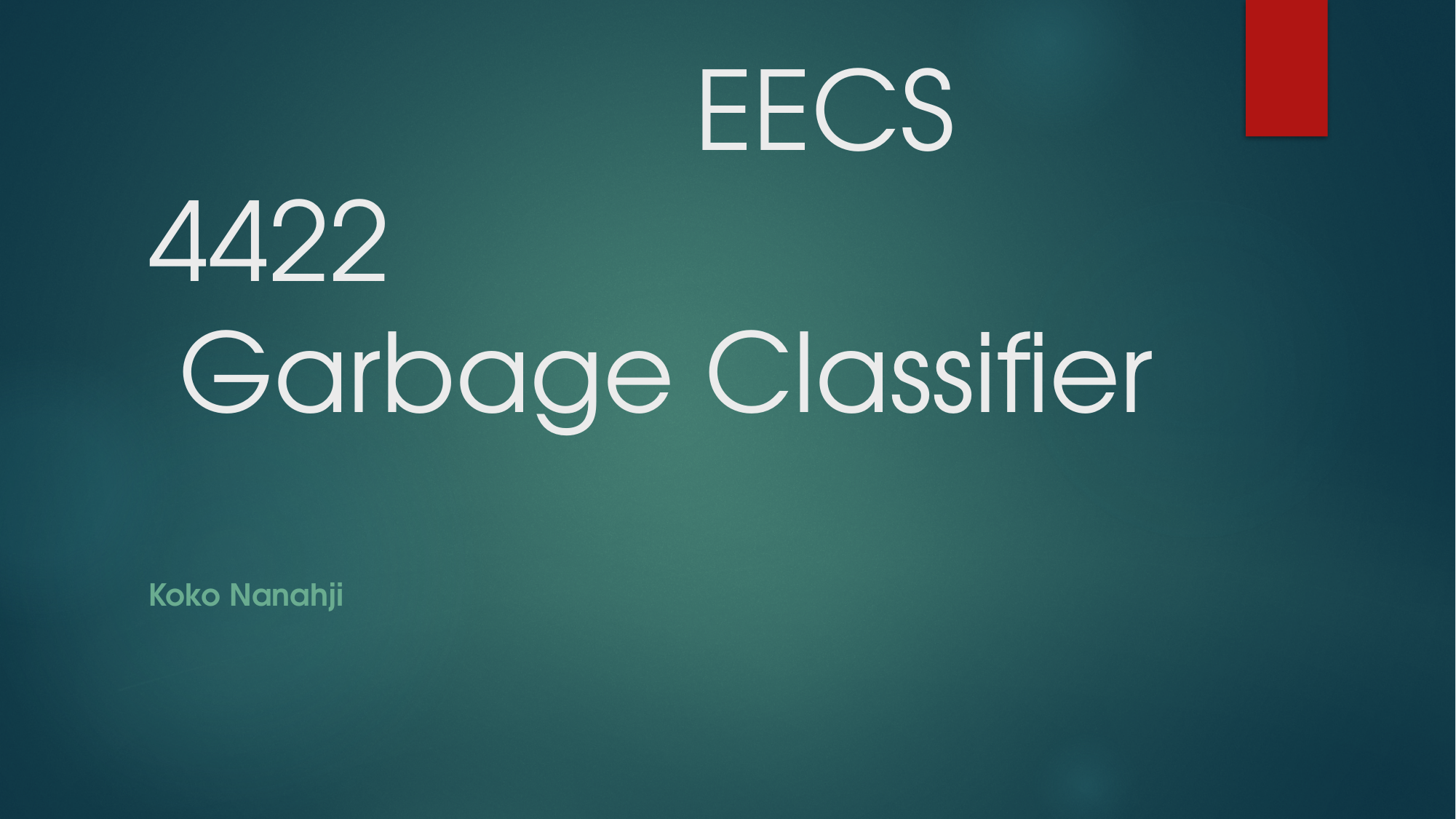

# EECS 4422 Garbage Classifier
Koko Nanahji